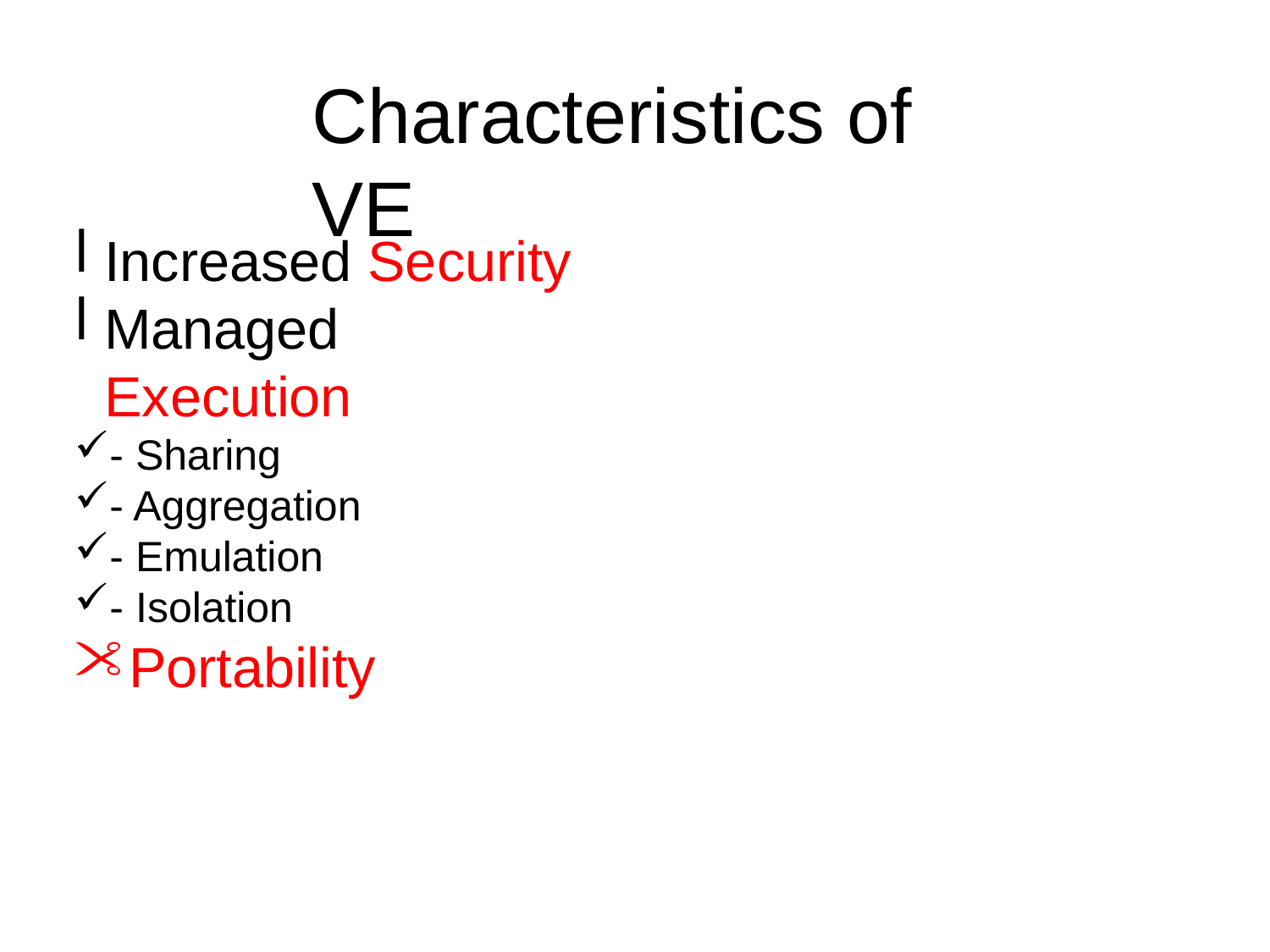

Characteristics of VE
Increased Security
Managed Execution
- Sharing
- Aggregation
- Emulation
- Isolation
Portability